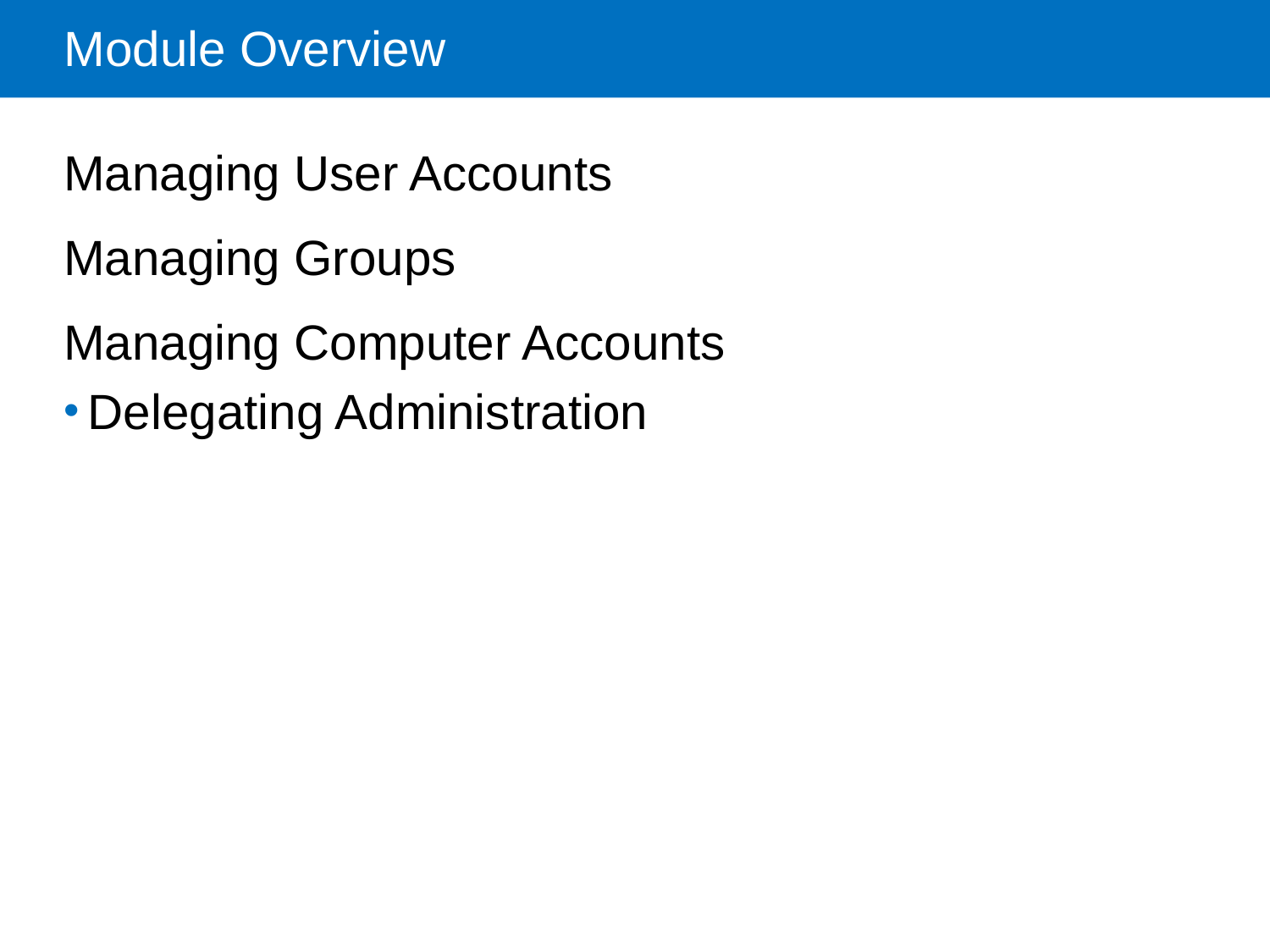

# Module Overview
Managing User Accounts
Managing Groups
Managing Computer Accounts
Delegating Administration